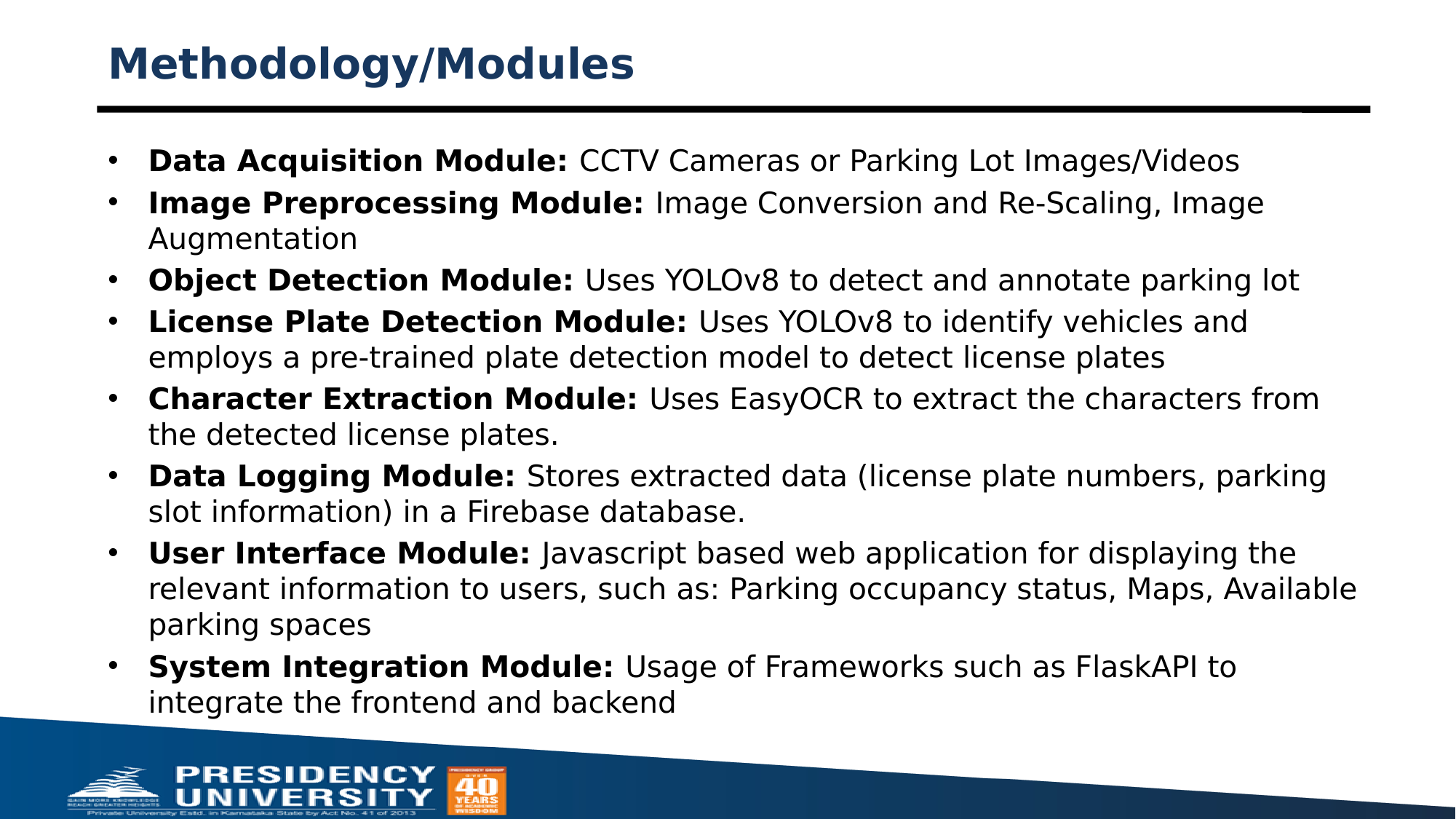

# Methodology/Modules
Data Acquisition Module: CCTV Cameras or Parking Lot Images/Videos
Image Preprocessing Module: Image Conversion and Re-Scaling, Image Augmentation
Object Detection Module: Uses YOLOv8 to detect and annotate parking lot
License Plate Detection Module: Uses YOLOv8 to identify vehicles and employs a pre-trained plate detection model to detect license plates
Character Extraction Module: Uses EasyOCR to extract the characters from the detected license plates.
Data Logging Module: Stores extracted data (license plate numbers, parking slot information) in a Firebase database.
User Interface Module: Javascript based web application for displaying the relevant information to users, such as: Parking occupancy status, Maps, Available parking spaces
System Integration Module: Usage of Frameworks such as FlaskAPI to integrate the frontend and backend